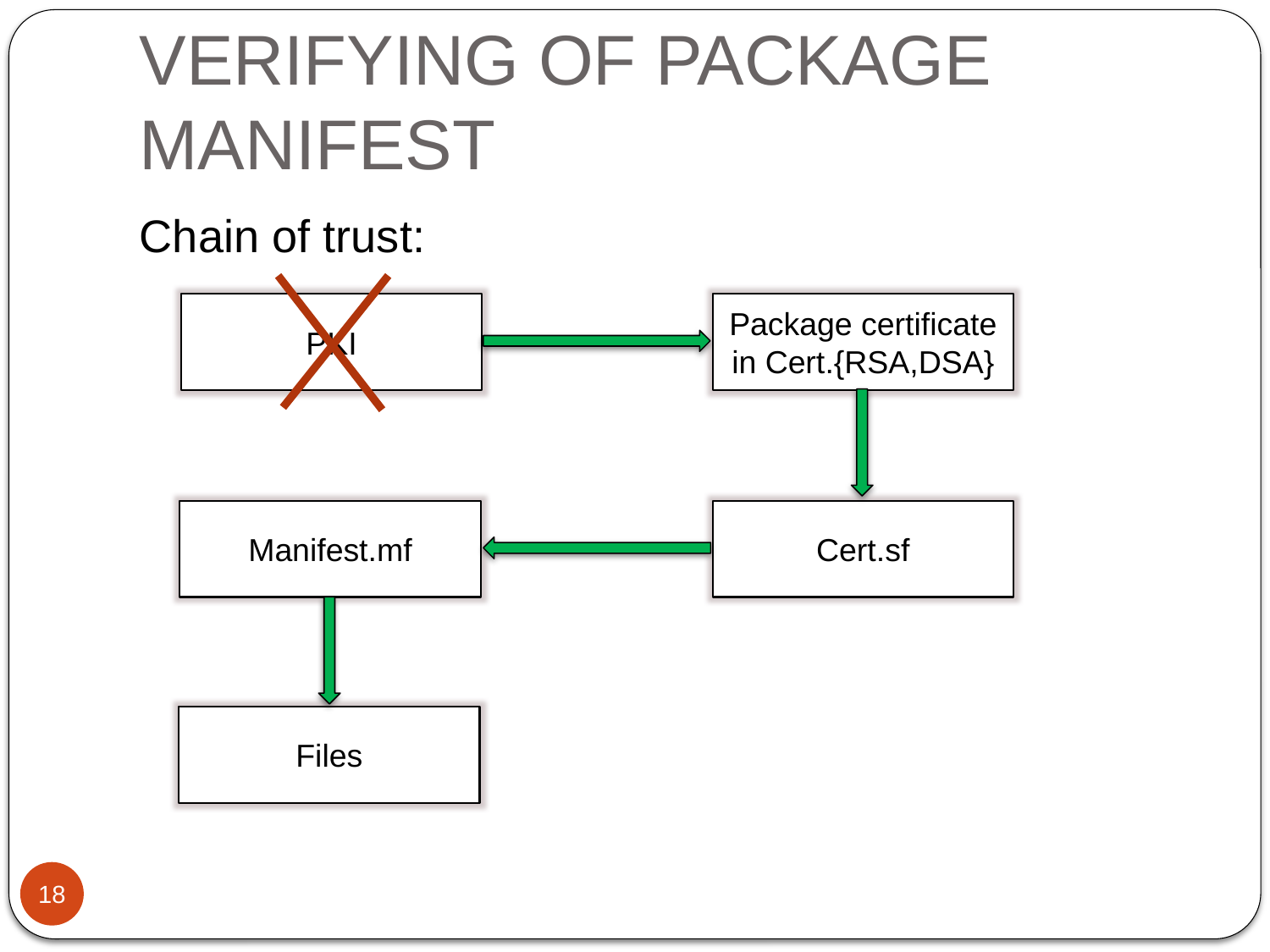

# Verifying of package manifest
Chain of trust:
PKI
Package certificate in Cert.{RSA,DSA}

Manifest.mf
Cert.sf

Files
18